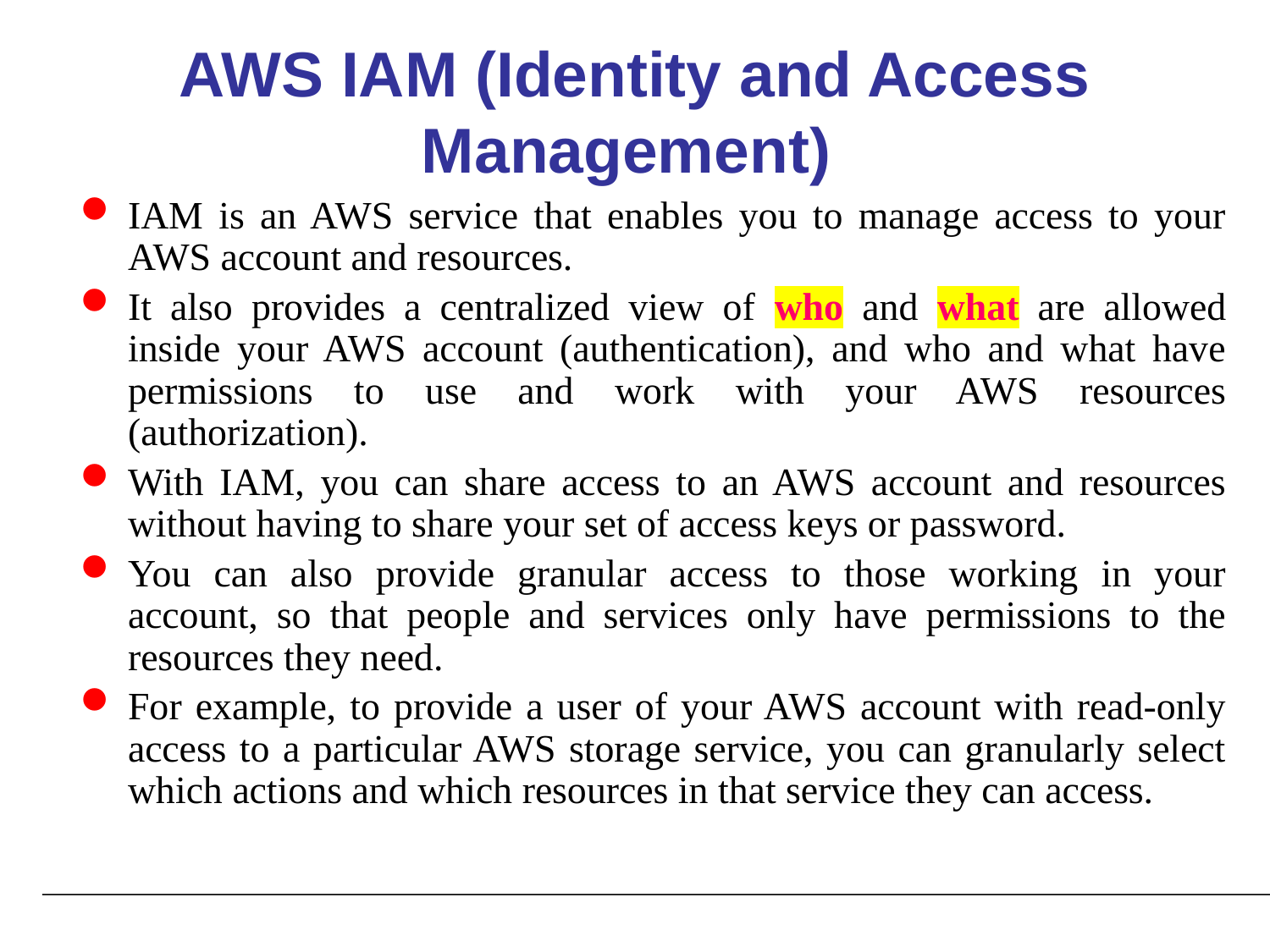

# AWS IAM (Identity and Access Management)
IAM is an AWS service that enables you to manage access to your AWS account and resources.
It also provides a centralized view of who and what are allowed inside your AWS account (authentication), and who and what have permissions to use and work with your AWS resources (authorization).
With IAM, you can share access to an AWS account and resources without having to share your set of access keys or password.
You can also provide granular access to those working in your account, so that people and services only have permissions to the resources they need.
For example, to provide a user of your AWS account with read-only access to a particular AWS storage service, you can granularly select which actions and which resources in that service they can access.